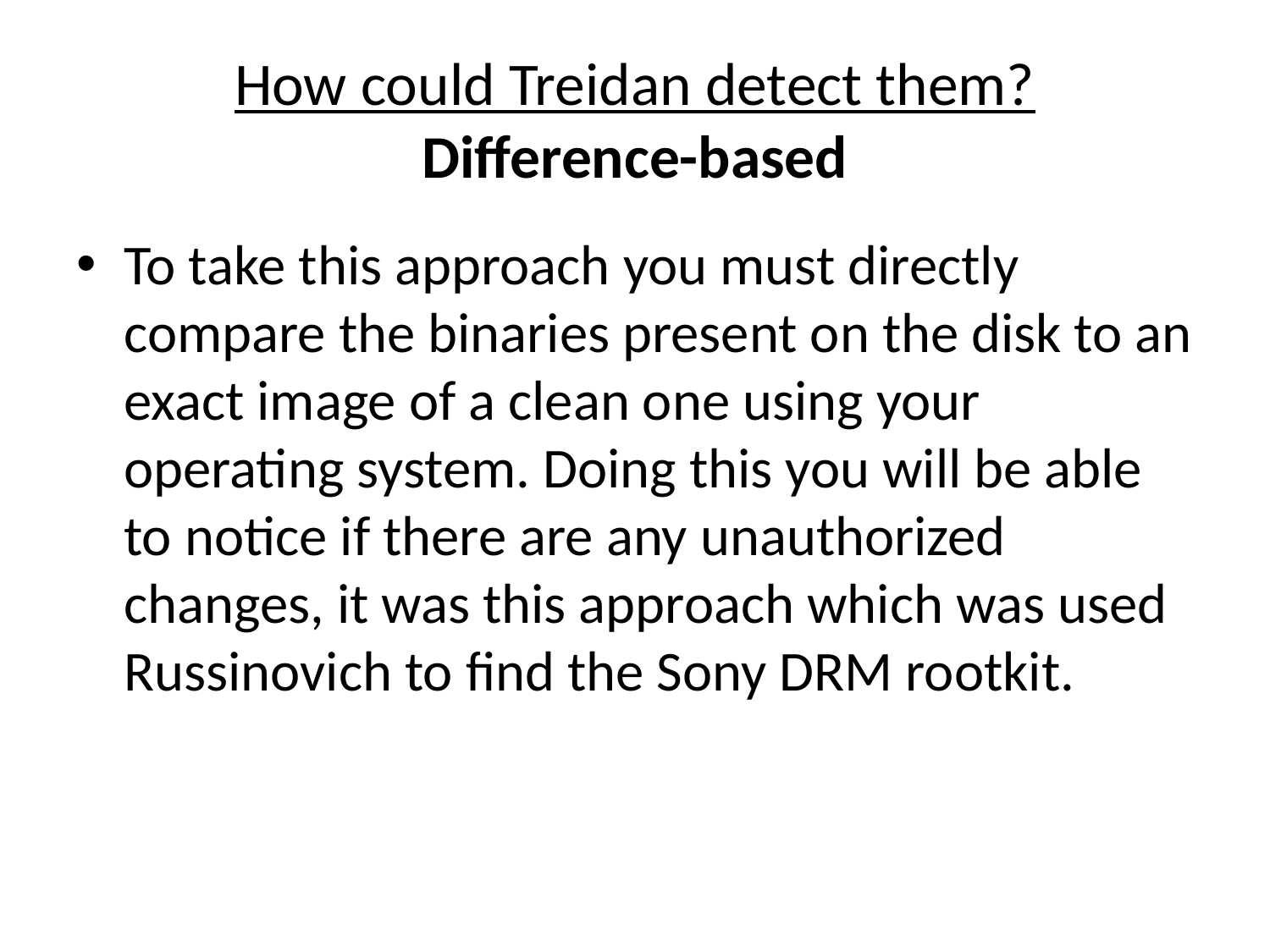

# How could Treidan detect them? Difference-based
To take this approach you must directly compare the binaries present on the disk to an exact image of a clean one using your operating system. Doing this you will be able to notice if there are any unauthorized changes, it was this approach which was used Russinovich to find the Sony DRM rootkit.